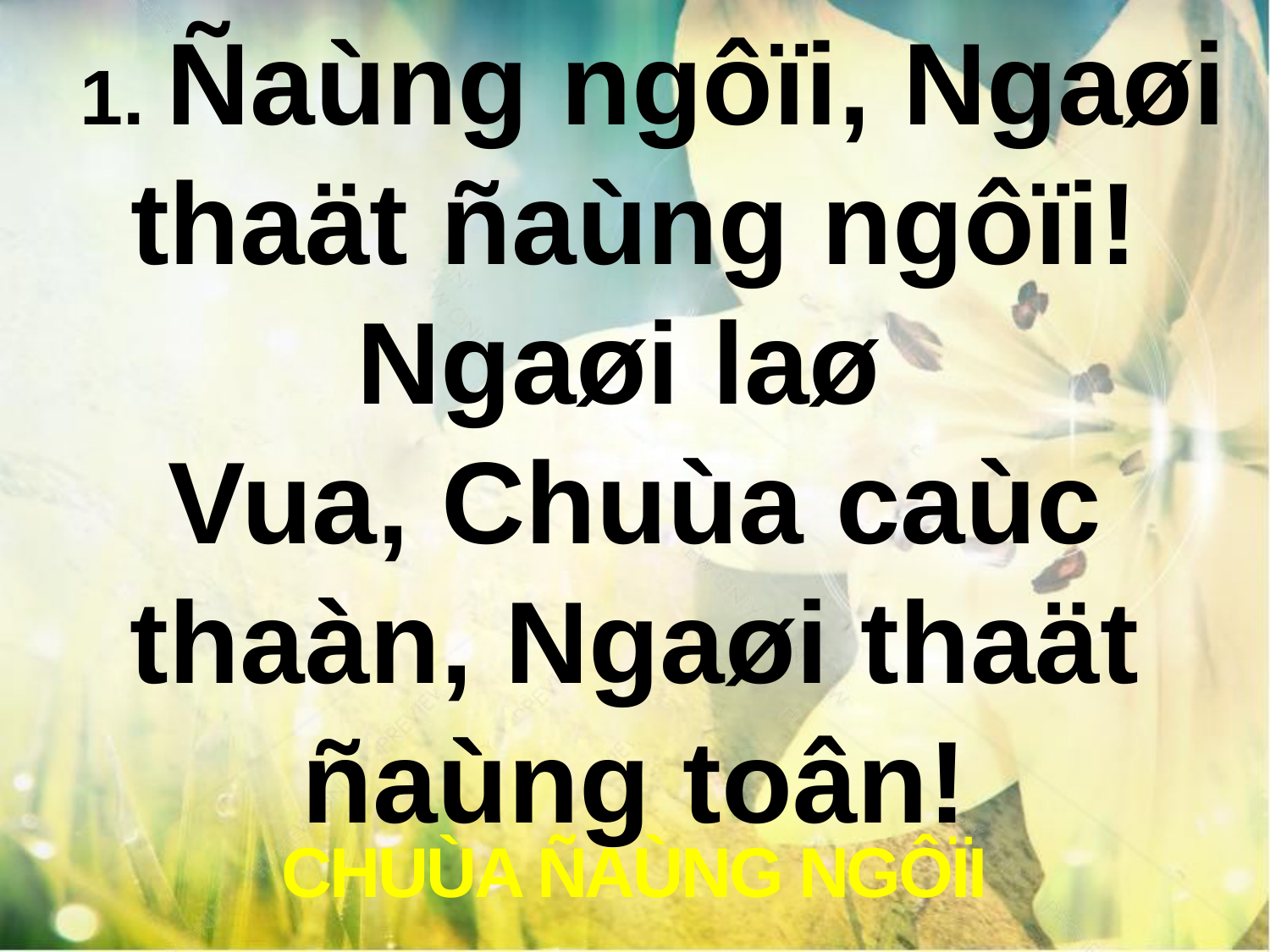

1. Ñaùng ngôïi, Ngaøi thaät ñaùng ngôïi! Ngaøi laø
Vua, Chuùa caùc thaàn, Ngaøi thaät ñaùng toân!
CHUÙA ÑAÙNG NGÔÏI